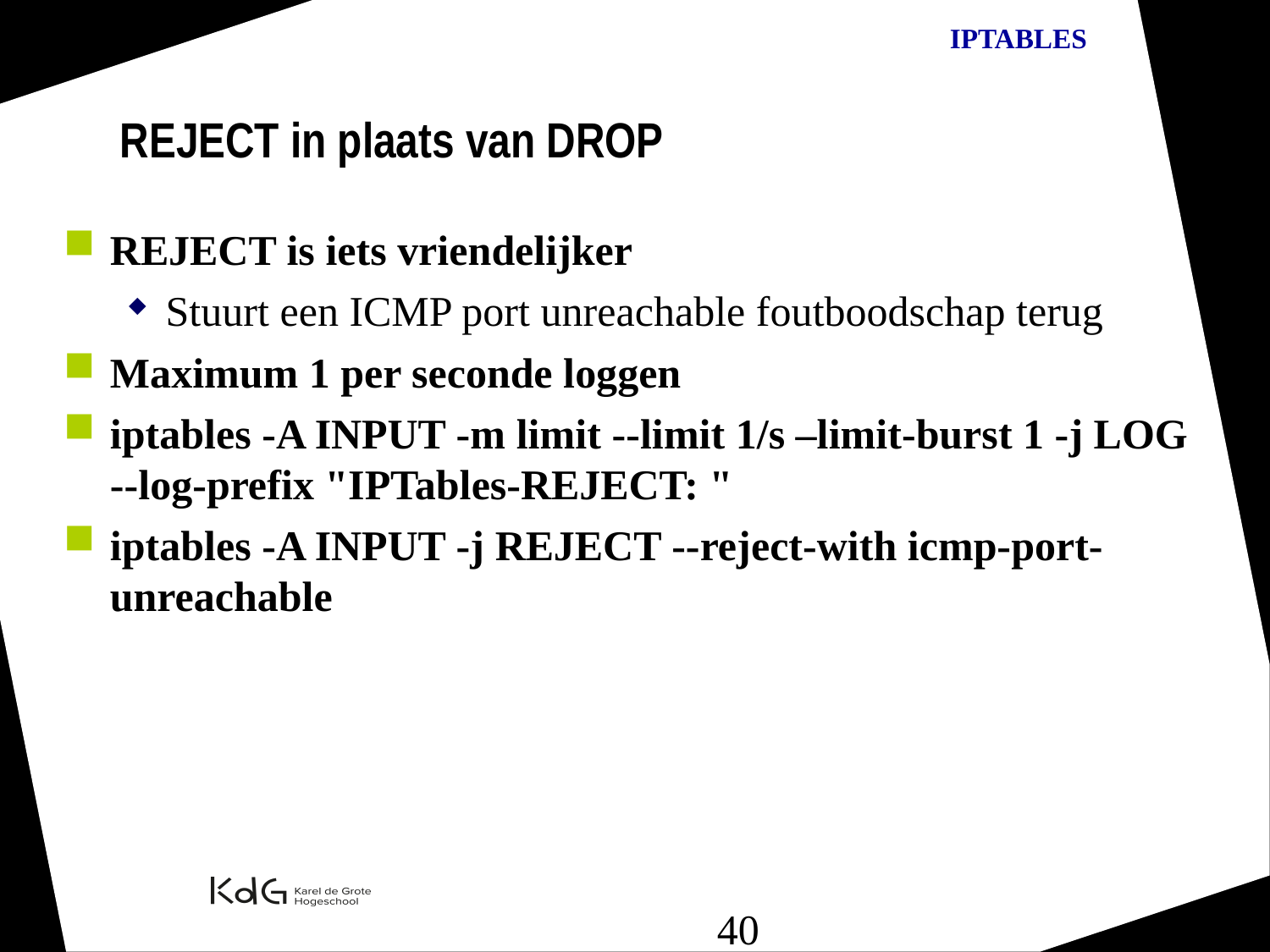

REJECT in plaats van DROP
REJECT is iets vriendelijker
Stuurt een ICMP port unreachable foutboodschap terug
Maximum 1 per seconde loggen
iptables -A INPUT -m limit --limit 1/s –limit-burst 1 -j LOG --log-prefix "IPTables-REJECT: "
iptables -A INPUT -j REJECT --reject-with icmp-port-unreachable